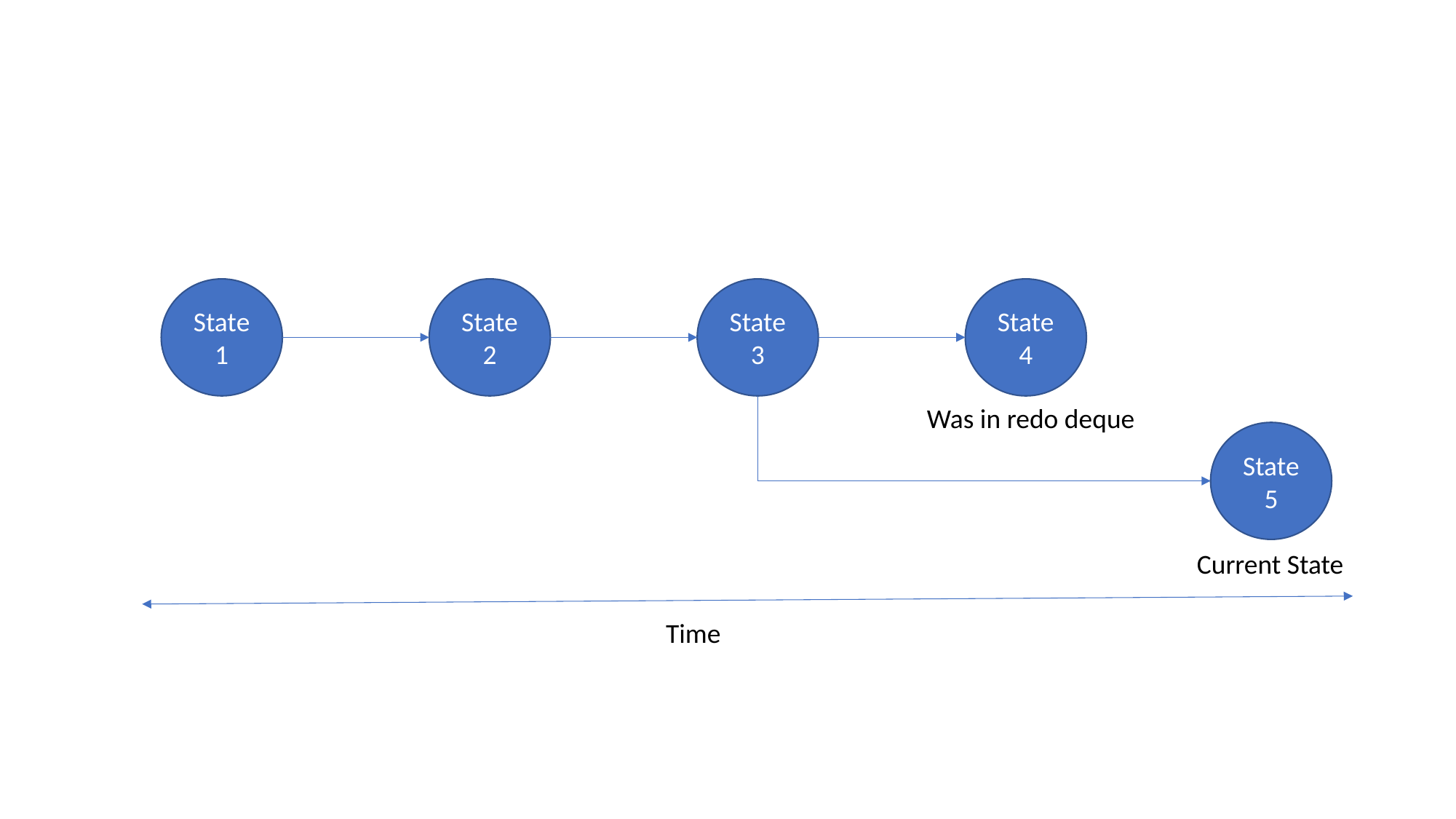

State2
State3
State4
State1
Was in redo deque
State5
Current State
Time